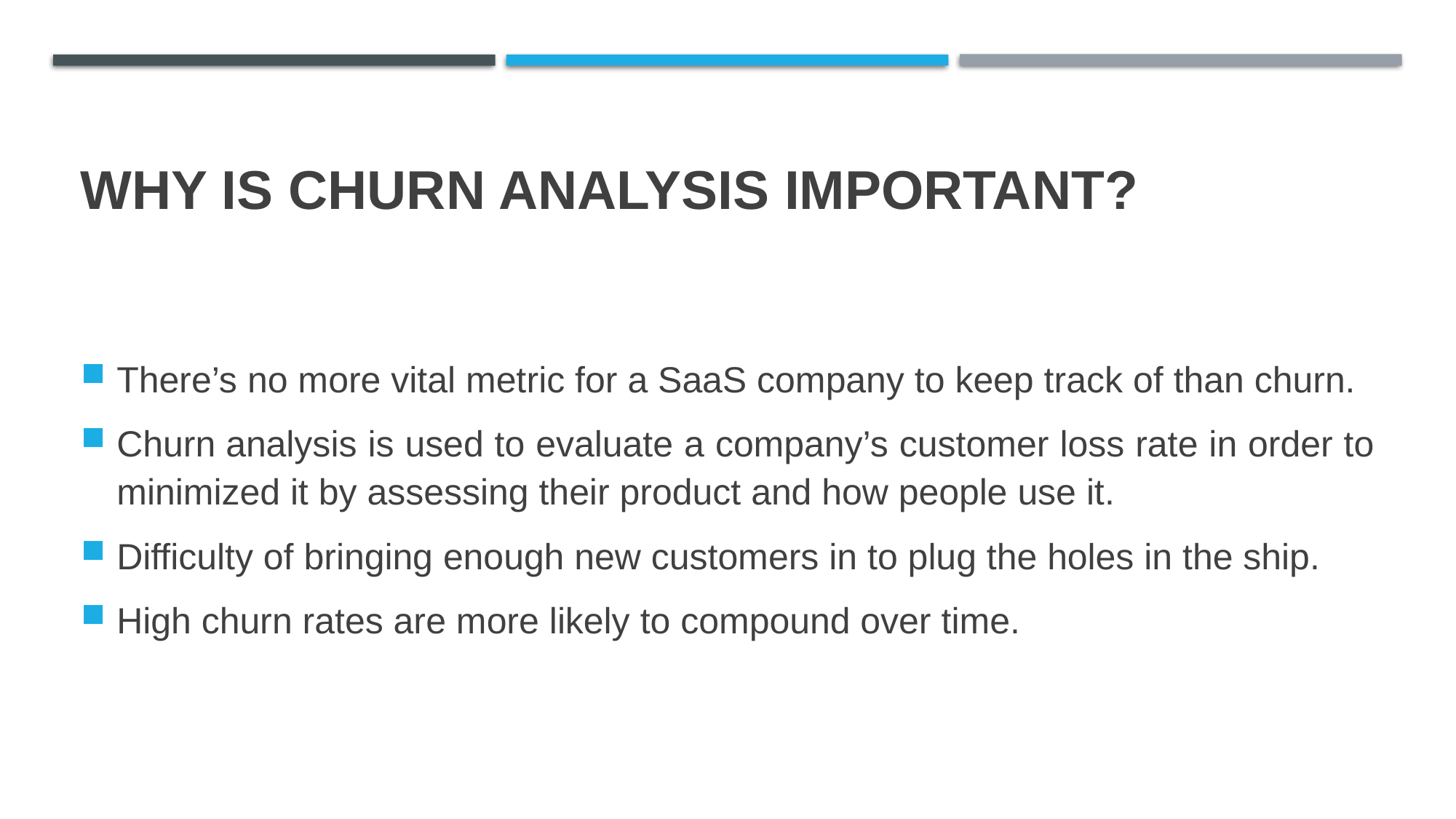

# WHY IS churn analysis IMPORTANT?
There’s no more vital metric for a SaaS company to keep track of than churn.
Churn analysis is used to evaluate a company’s customer loss rate in order to minimized it by assessing their product and how people use it.
Difficulty of bringing enough new customers in to plug the holes in the ship.
High churn rates are more likely to compound over time.